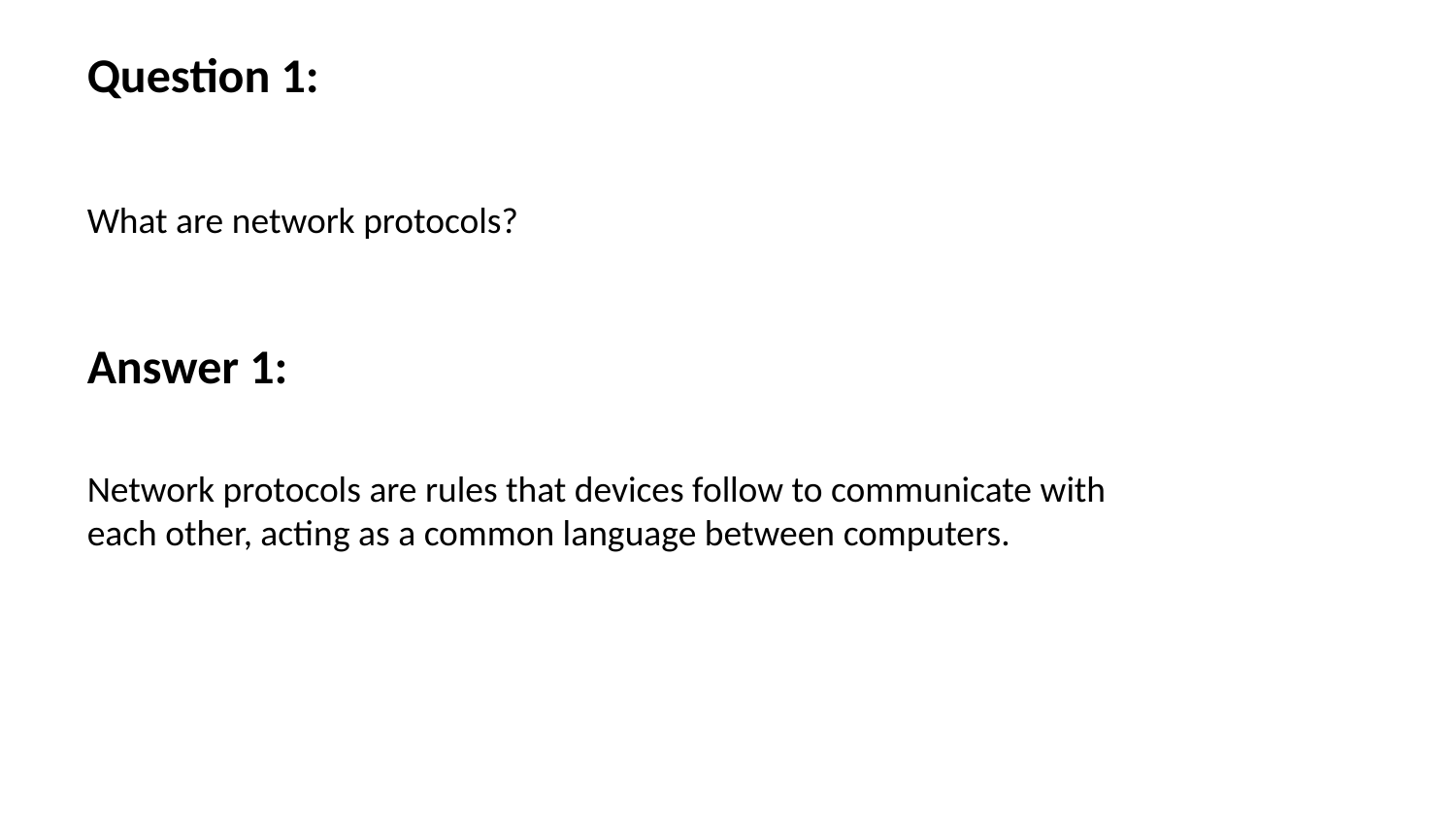

Question 1:
What are network protocols?
Answer 1:
Network protocols are rules that devices follow to communicate with each other, acting as a common language between computers.